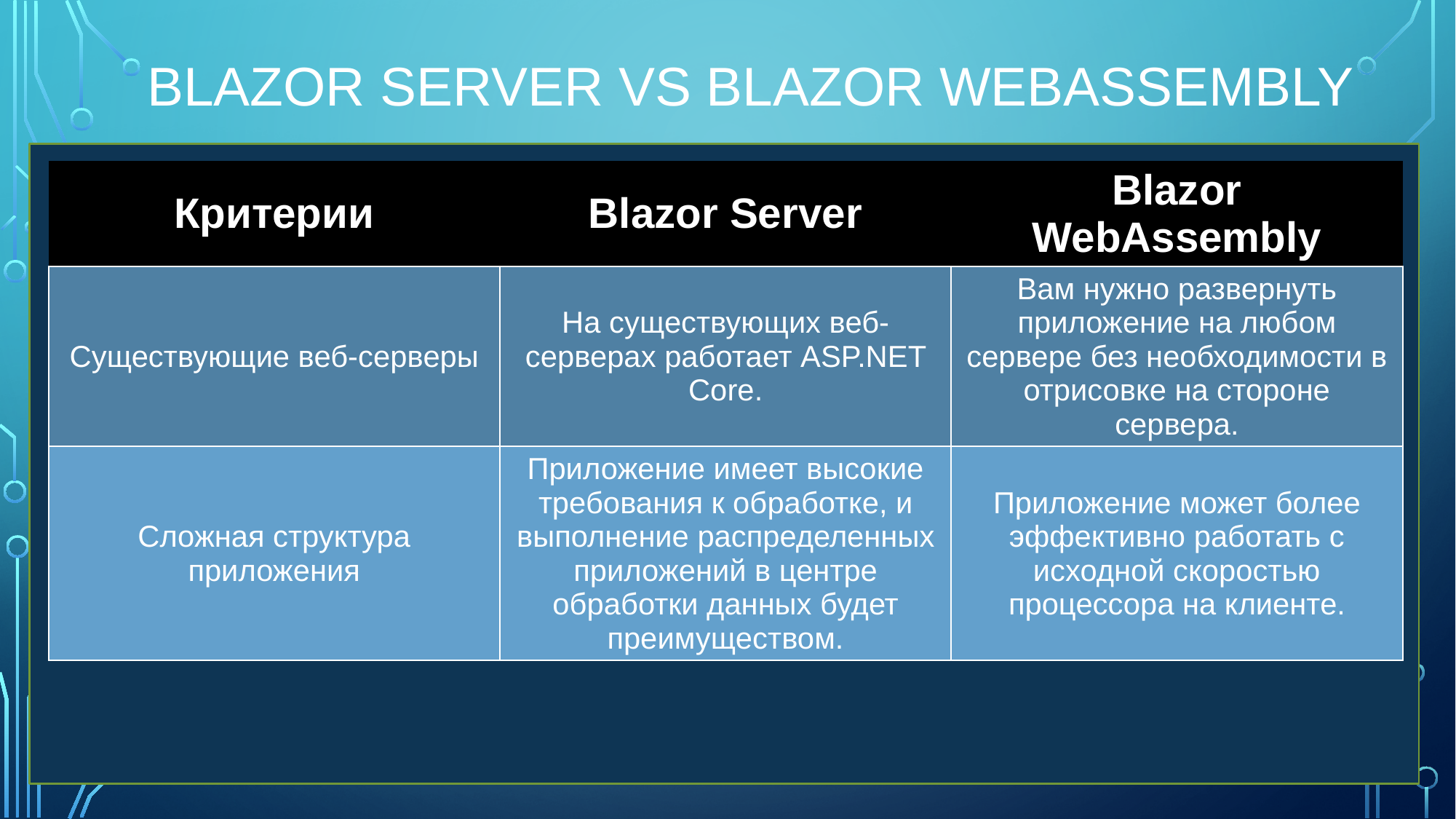

# Blazor Server vs Blazor WebAssembly

| Критерии | Blazor Server | Blazor WebAssembly |
| --- | --- | --- |
| Существующие веб-серверы | На существующих веб-серверах работает ASP.NET Core. | Вам нужно развернуть приложение на любом сервере без необходимости в отрисовке на стороне сервера. |
| Сложная структура приложения | Приложение имеет высокие требования к обработке, и выполнение распределенных приложений в центре обработки данных будет преимуществом. | Приложение может более эффективно работать с исходной скоростью процессора на клиенте. |